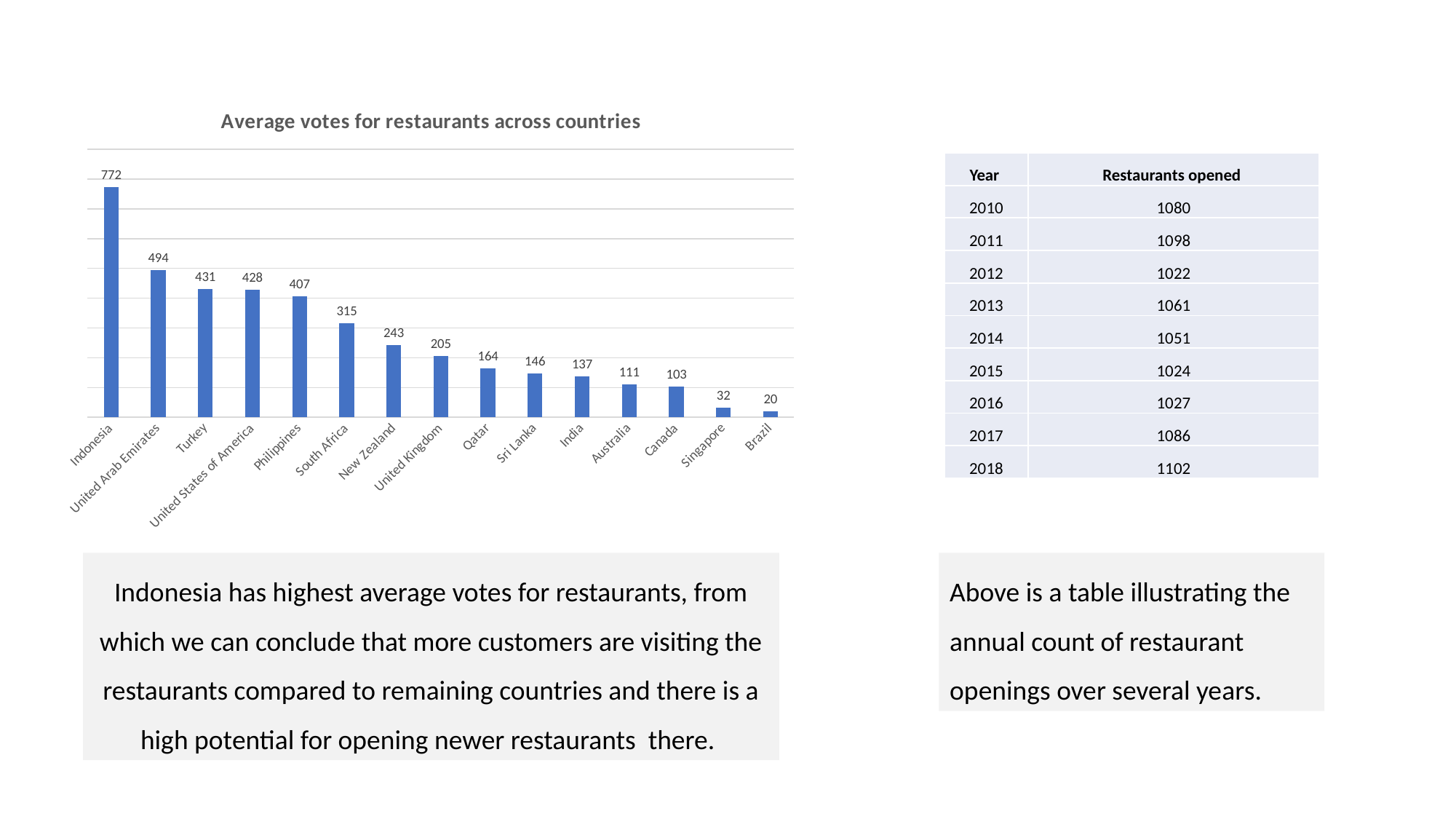

### Chart: Average votes for restaurants across countries

| Category |  |
|---|---|
| Indonesia | 772.0952380952381 |
| United Arab Emirates | 493.51666666666665 |
| Turkey | 431.47058823529414 |
| United States of America | 428.221198156682 |
| Philippines | 407.40909090909093 |
| South Africa | 315.1666666666667 |
| New Zealand | 243.025 |
| United Kingdom | 205.4875 |
| Qatar | 163.8 |
| Sri Lanka | 146.45 |
| India | 137.2125520110957 |
| Australia | 111.41666666666667 |
| Canada | 103.0 |
| Singapore | 31.9 |
| Brazil | 19.616666666666667 |
| Year | Restaurants opened |
| --- | --- |
| 2010 | 1080 |
| 2011 | 1098 |
| 2012 | 1022 |
| 2013 | 1061 |
| 2014 | 1051 |
| 2015 | 1024 |
| 2016 | 1027 |
| 2017 | 1086 |
| 2018 | 1102 |
Indonesia has highest average votes for restaurants, from which we can conclude that more customers are visiting the restaurants compared to remaining countries and there is a high potential for opening newer restaurants  there.
Above is a table illustrating the annual count of restaurant openings over several years.